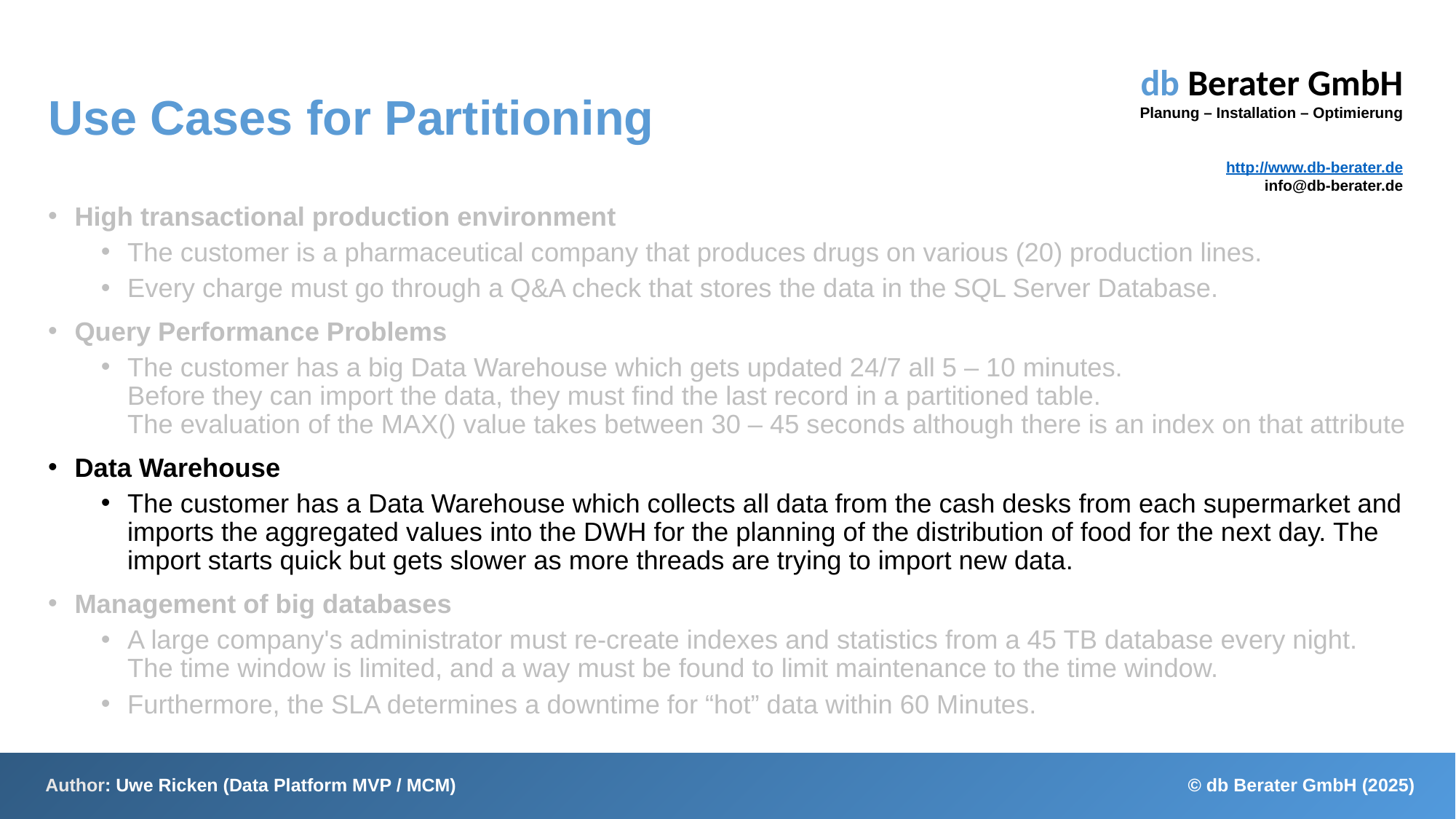

# Use Cases for Partitioning
High transactional production environment
The customer is a pharmaceutical company that produces drugs on various (20) production lines.
Every charge must go through a Q&A check that stores the data in the SQL Server Database.
Query Performance Problems
The customer has a big Data Warehouse which gets updated 24/7 all 5 – 10 minutes.
Before they can import the data, they must find the last record in a partitioned table.
The evaluation of the MAX() value takes between 30 – 45 seconds although there is an index on that attribute
Data Warehouse
The customer has a Data Warehouse which collects all data from the cash desks from each supermarket and imports the aggregated values into the DWH for the planning of the distribution of food for the next day. The import starts quick but gets slower as more threads are trying to import new data.
Management of big databases
A large company's administrator must re-create indexes and statistics from a 45 TB database every night. The time window is limited, and a way must be found to limit maintenance to the time window.
Furthermore, the SLA determines a downtime for “hot” data within 60 Minutes.